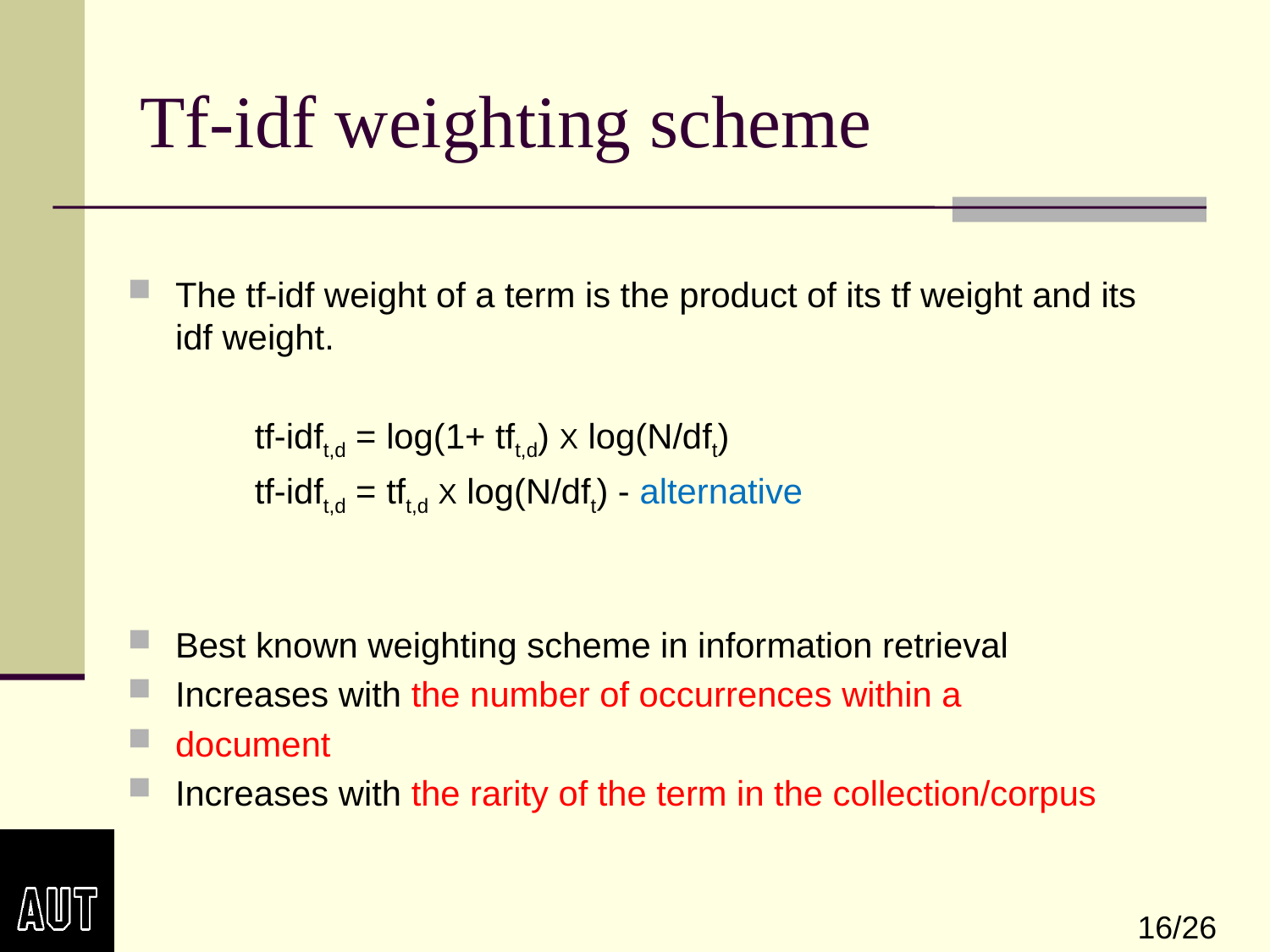

# Tf-idf weighting scheme
The tf‐idf weight of a term is the product of its tf weight and its idf weight.

	tf-idft,d = log(1+ tft,d) X log(N/dft)
	tf-idft,d = tft,d X log(N/dft) - alternative

Best known weighting scheme in information retrieval
Increases with the number of occurrences within a
document
Increases with the rarity of the term in the collection/corpus